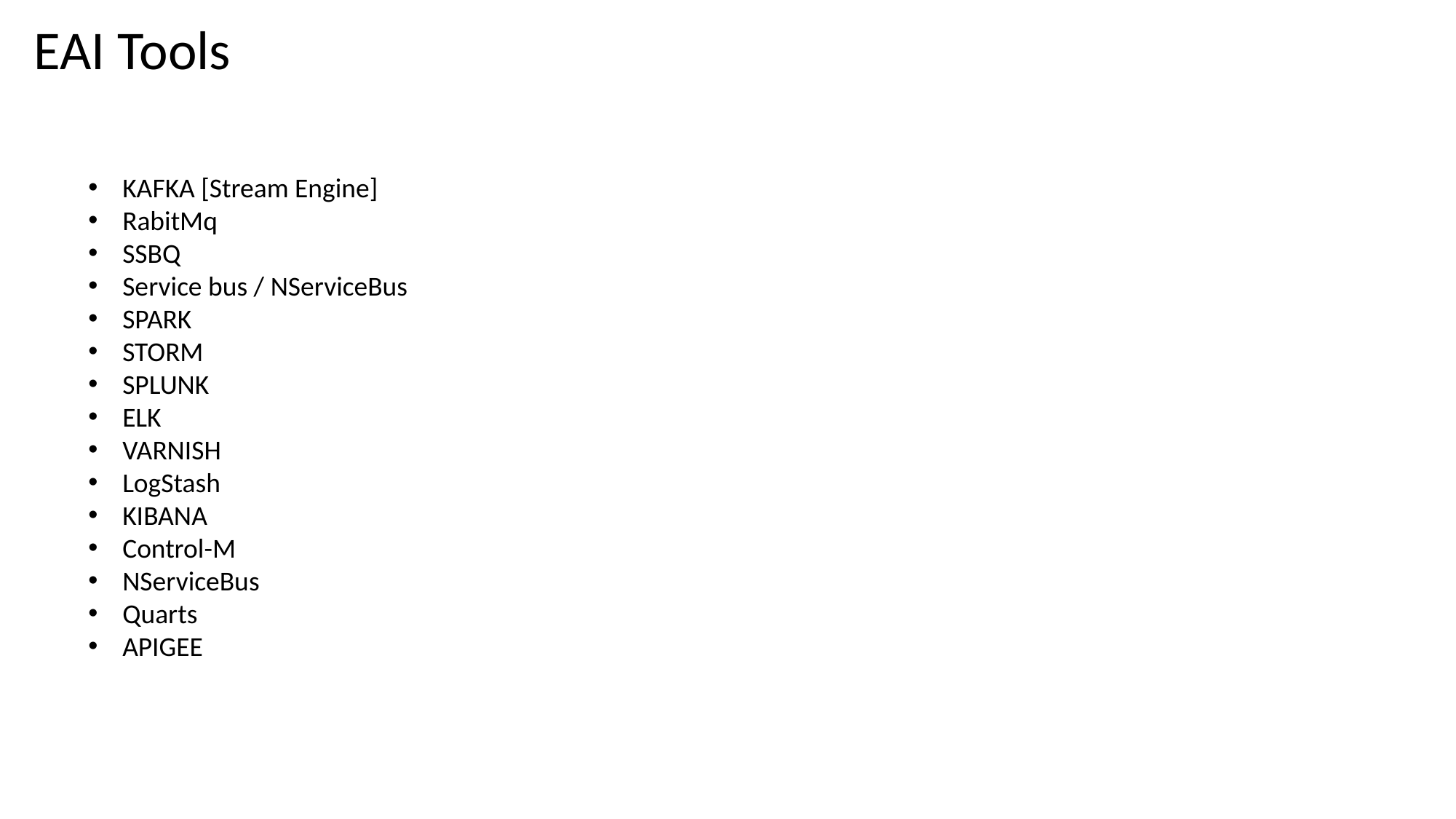

EAI Tools

KAFKA [Stream Engine]
RabitMq
SSBQ
Service bus / NServiceBus
SPARK
STORM
SPLUNK
ELK
VARNISH
LogStash
KIBANA
Control-M
NServiceBus
Quarts
APIGEE